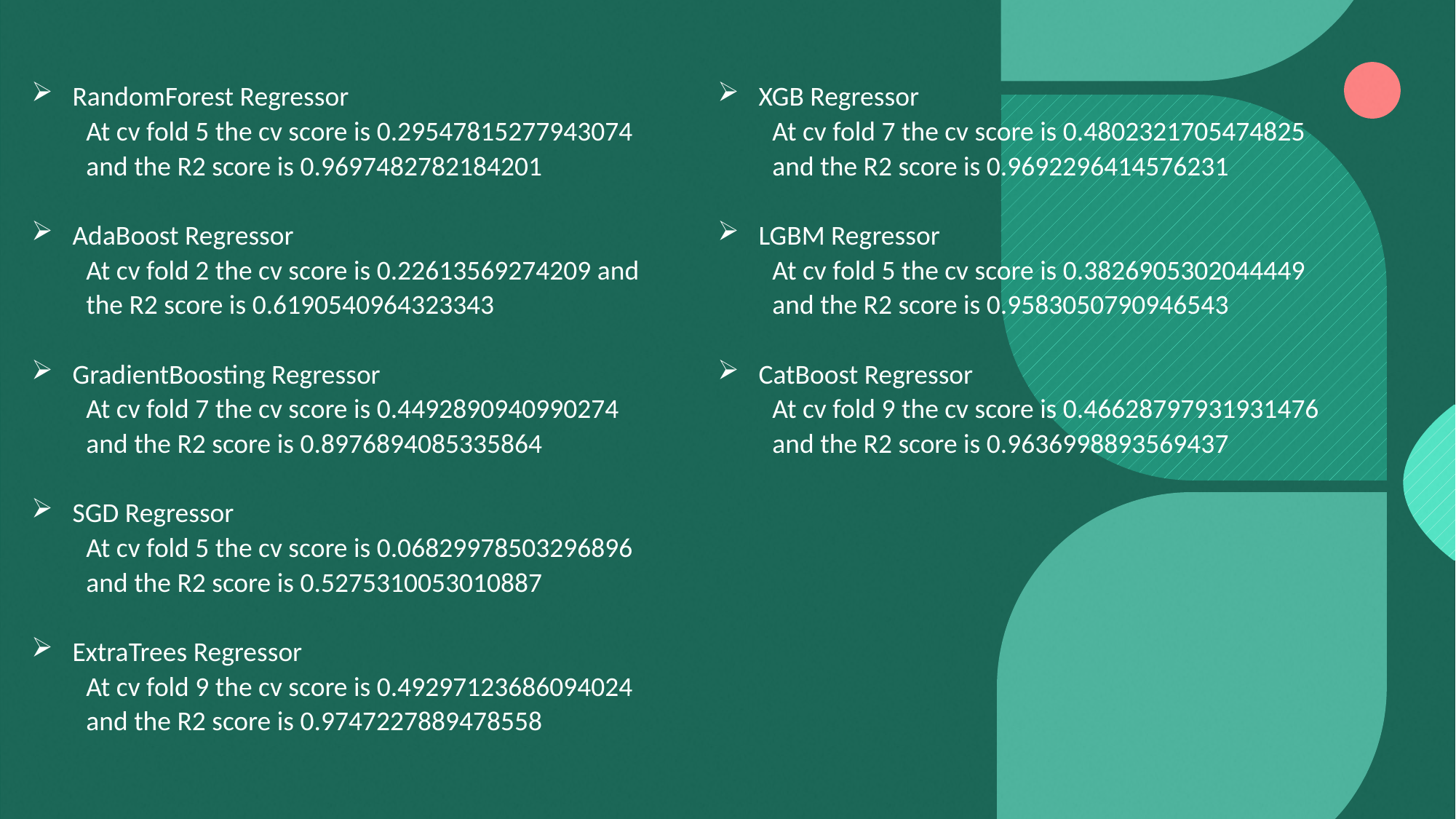

RandomForest Regressor
At cv fold 5 the cv score is 0.29547815277943074 and the R2 score is 0.9697482782184201

AdaBoost Regressor
At cv fold 2 the cv score is 0.22613569274209 and the R2 score is 0.6190540964323343

GradientBoosting Regressor
At cv fold 7 the cv score is 0.4492890940990274 and the R2 score is 0.8976894085335864

SGD Regressor
At cv fold 5 the cv score is 0.06829978503296896 and the R2 score is 0.5275310053010887

ExtraTrees Regressor
At cv fold 9 the cv score is 0.49297123686094024 and the R2 score is 0.9747227889478558
XGB Regressor
At cv fold 7 the cv score is 0.4802321705474825 and the R2 score is 0.9692296414576231

LGBM Regressor
At cv fold 5 the cv score is 0.3826905302044449 and the R2 score is 0.9583050790946543

CatBoost Regressor
At cv fold 9 the cv score is 0.46628797931931476 and the R2 score is 0.9636998893569437